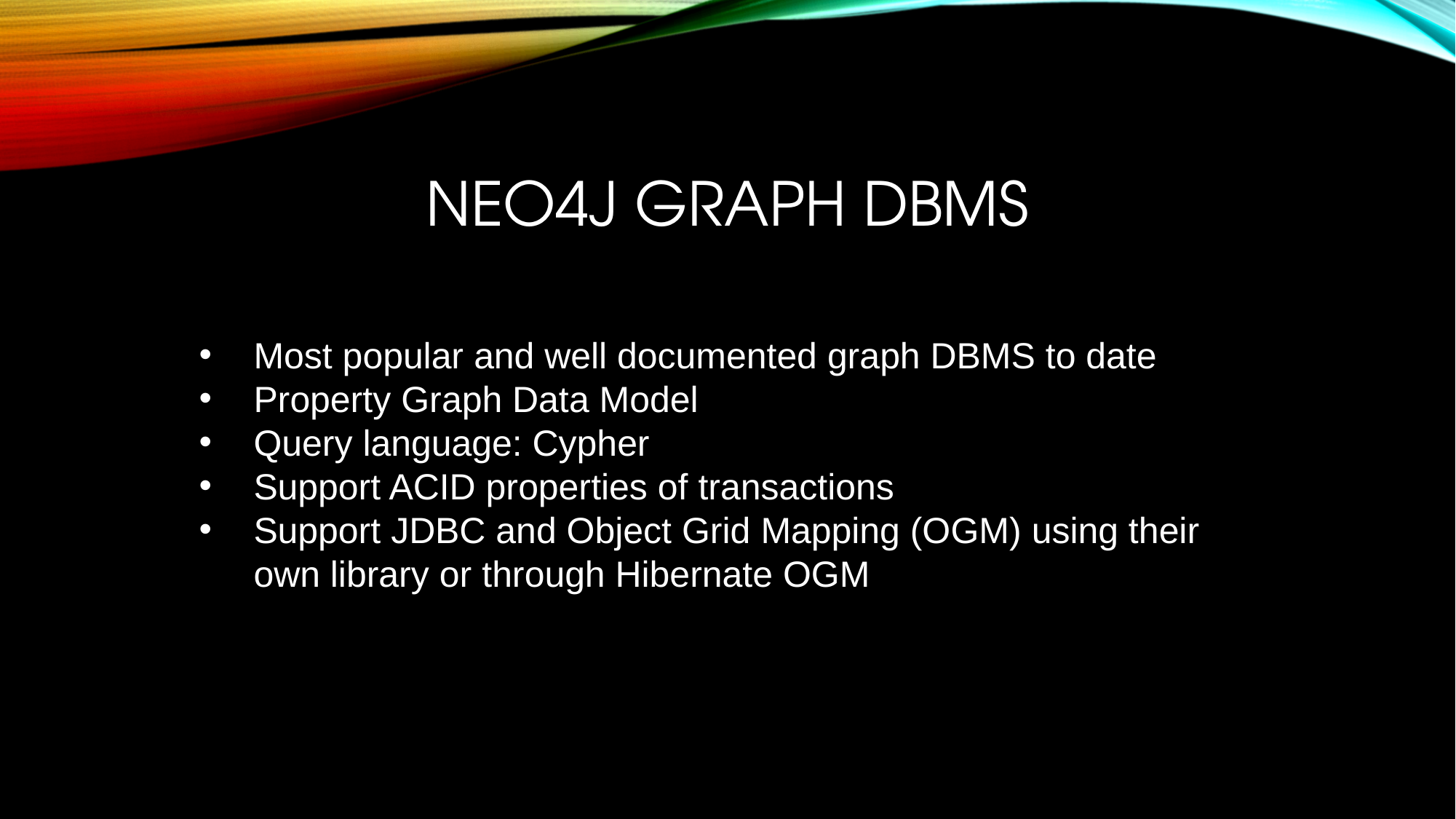

# Neo4j Graph DBMS
Most popular and well documented graph DBMS to date
Property Graph Data Model
Query language: Cypher
Support ACID properties of transactions
Support JDBC and Object Grid Mapping (OGM) using their own library or through Hibernate OGM